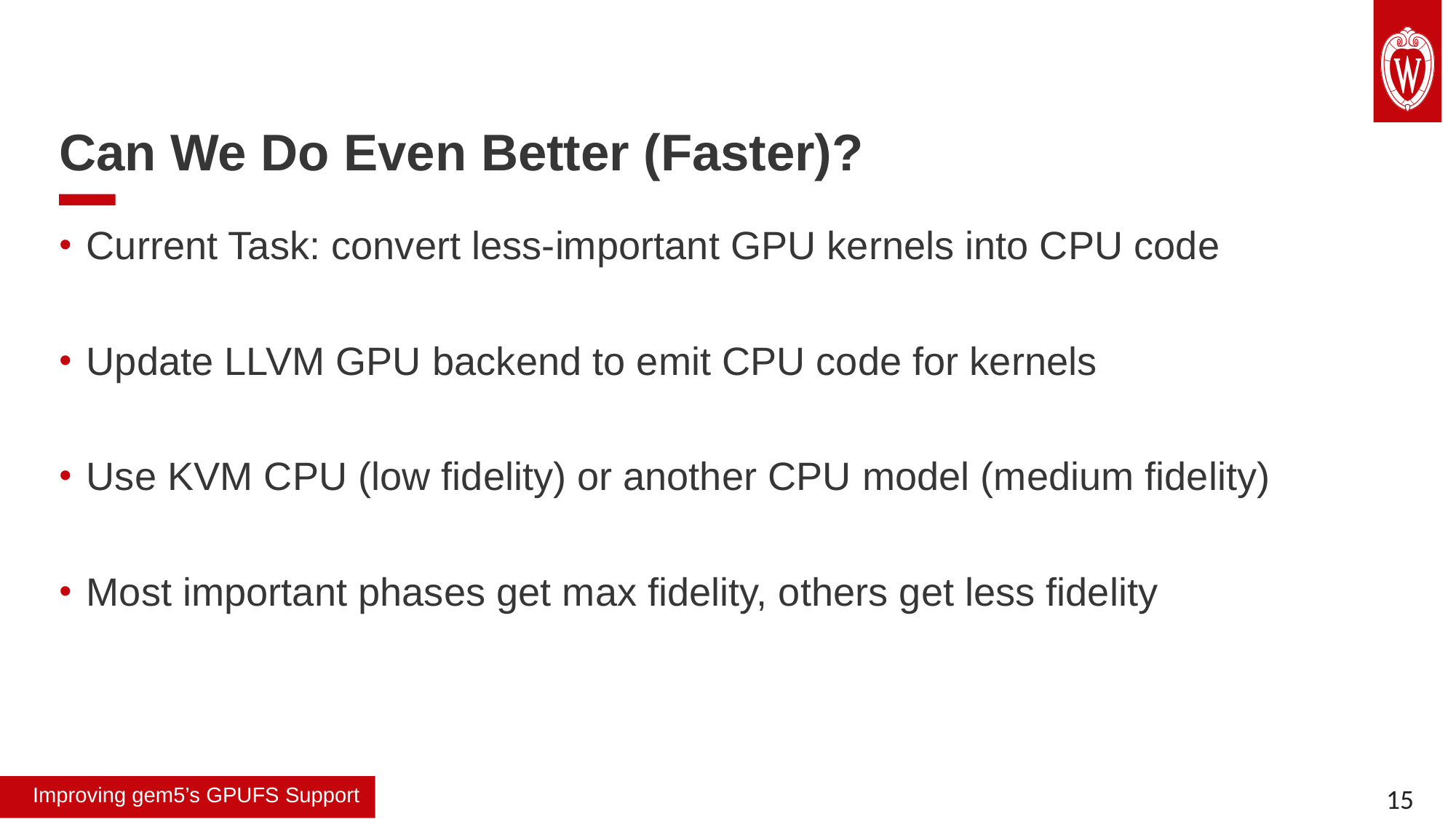

Can We Do Even Better (Faster)?
Current Task: convert less-important GPU kernels into CPU code

Update LLVM GPU backend to emit CPU code for kernels

Use KVM CPU (low fidelity) or another CPU model (medium fidelity)

Most important phases get max fidelity, others get less fidelity

Improving gem5’s GPUFS Support